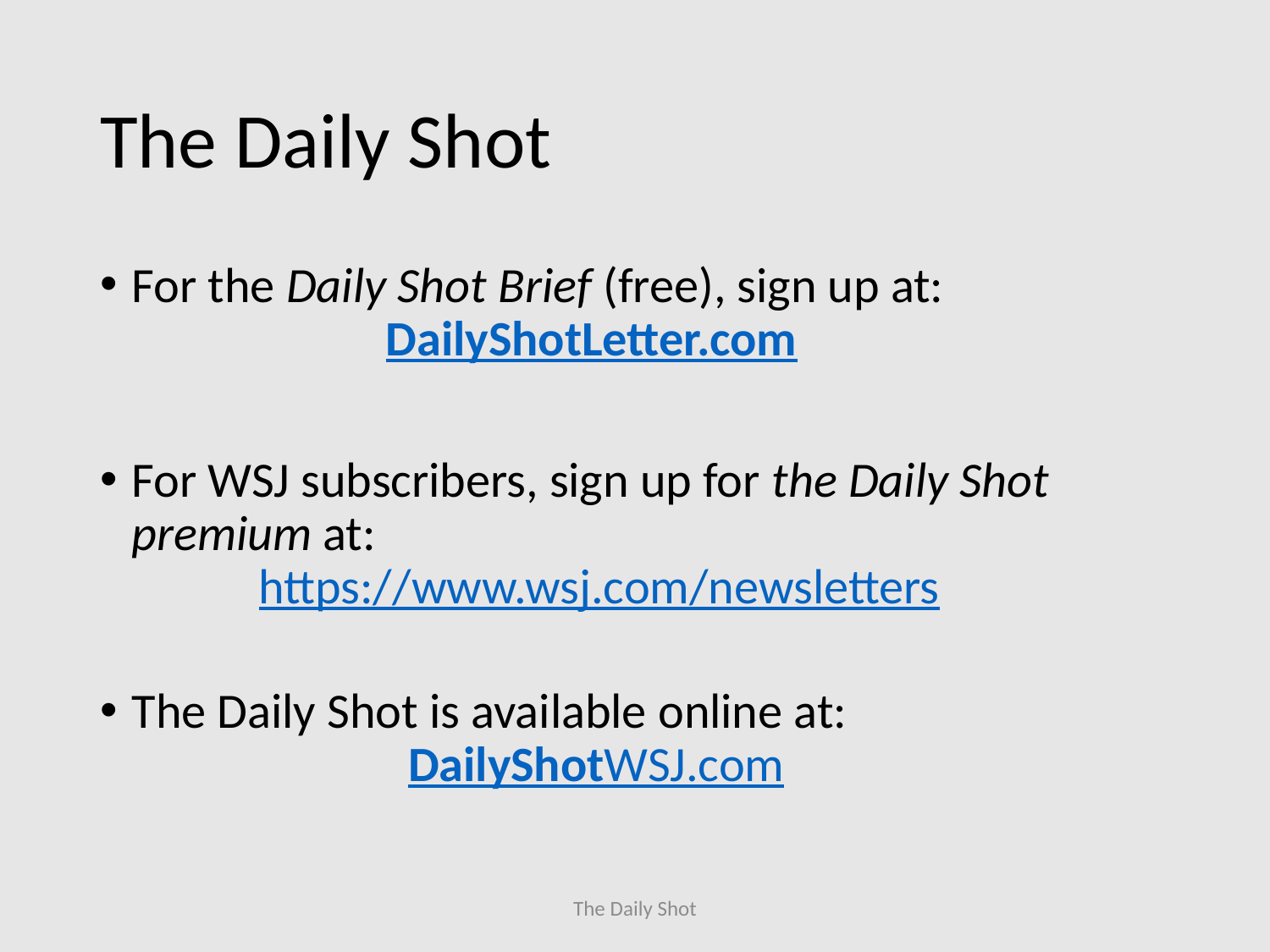

# The Daily Shot
For the Daily Shot Brief (free), sign up at:
		DailyShotLetter.com

For WSJ subscribers, sign up for the Daily Shot premium at:
	https://www.wsj.com/newsletters
The Daily Shot is available online at:
		  DailyShotWSJ.com

The Daily Shot